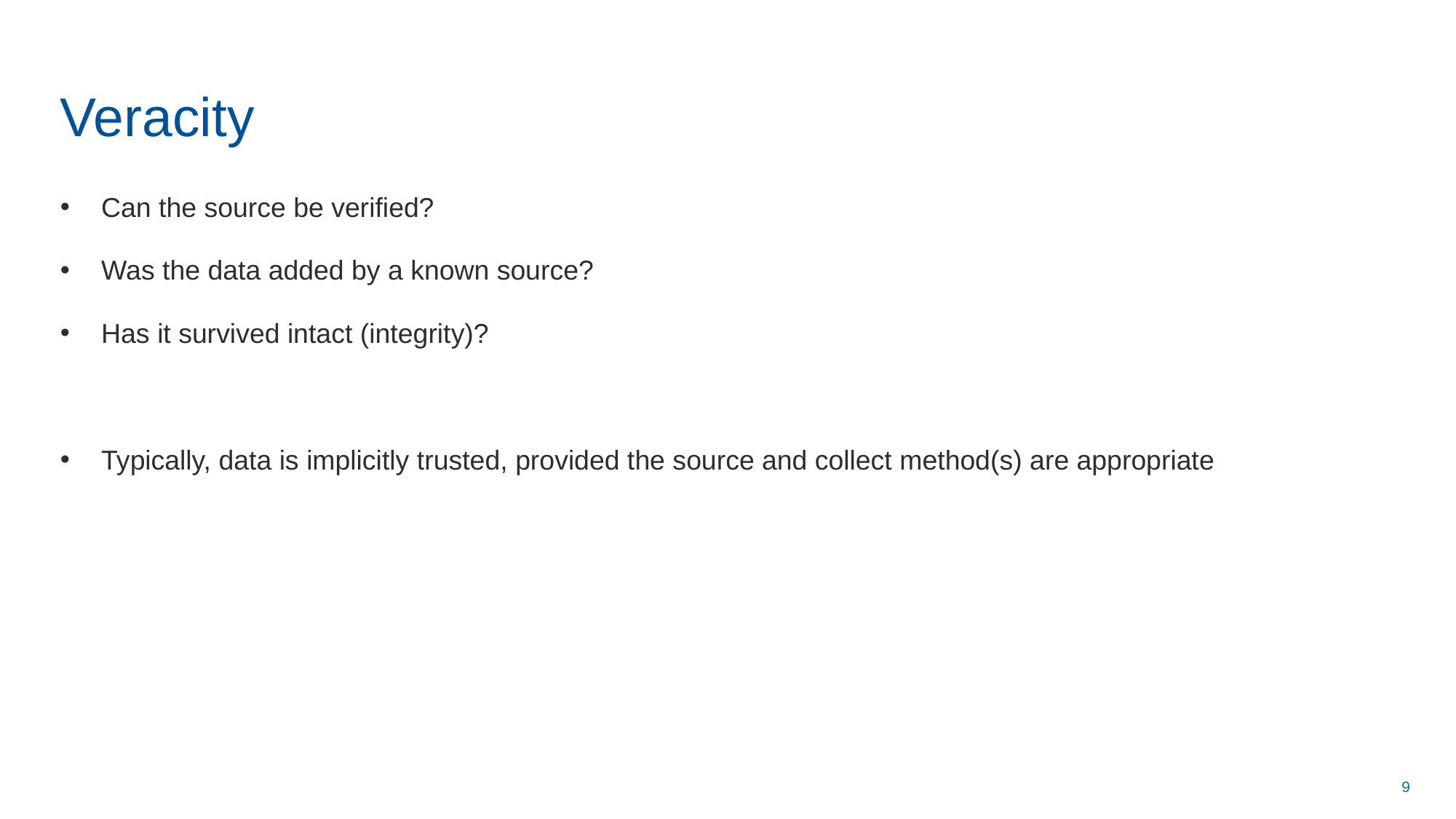

# Veracity
Can the source be verified?
Was the data added by a known source?
Has it survived intact (integrity)?

Typically, data is implicitly trusted, provided the source and collect method(s) are appropriate